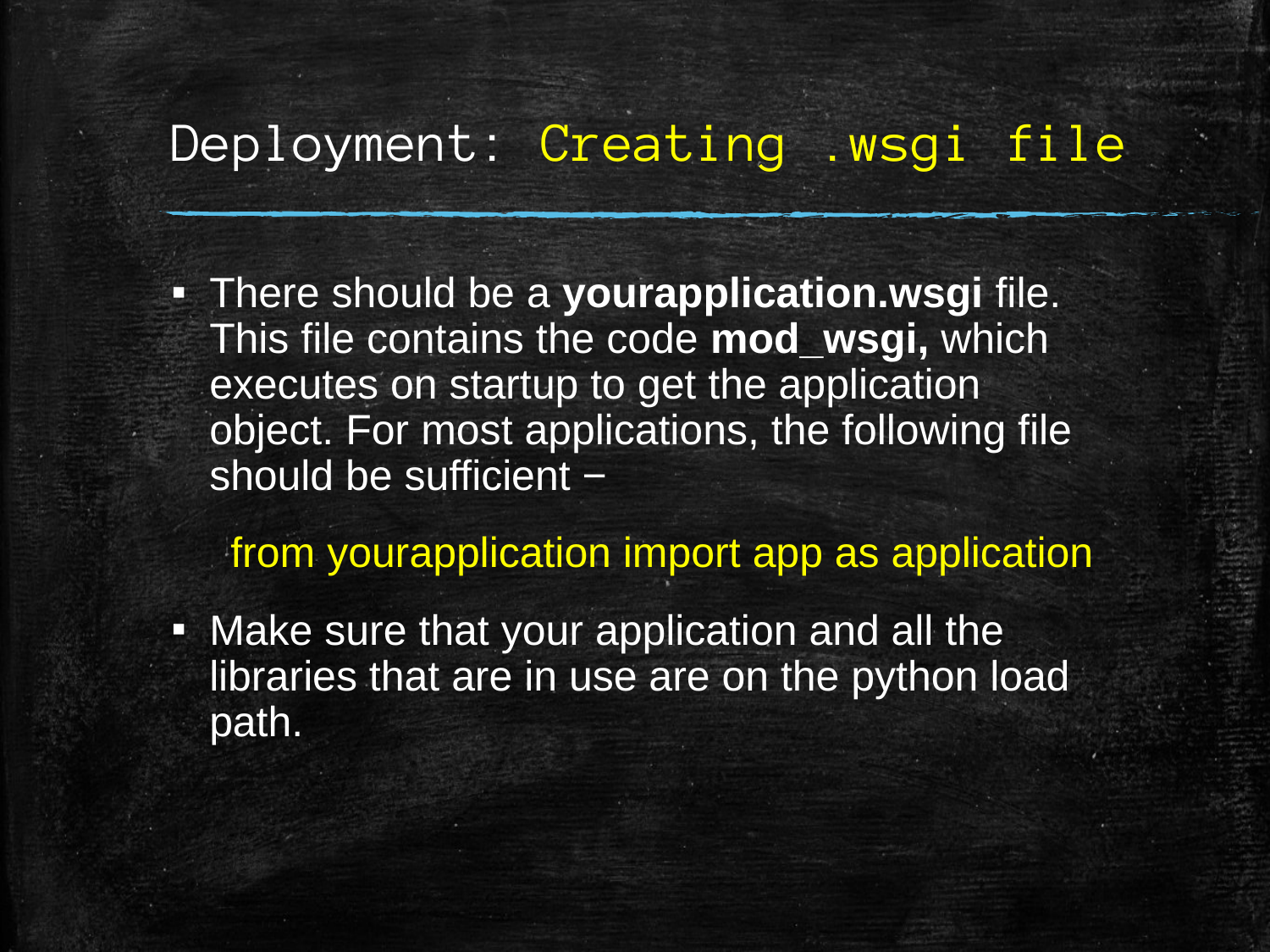

# Deployment: Creating .wsgi file
There should be a yourapplication.wsgi file. This file contains the code mod_wsgi, which executes on startup to get the application object. For most applications, the following file should be sufficient −
     from yourapplication import app as application
Make sure that your application and all the libraries that are in use are on the python load path.